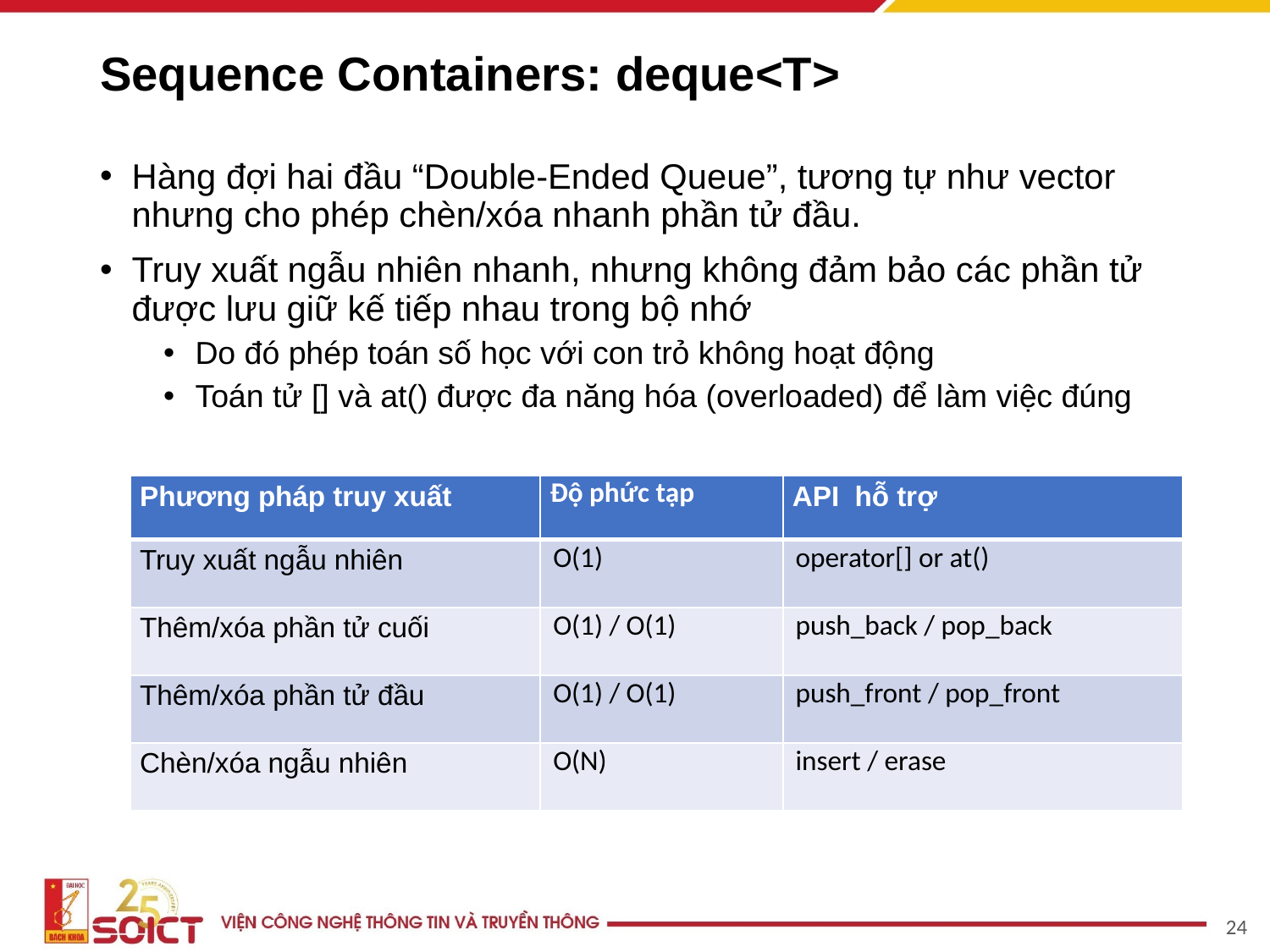

# Sequence Containers: deque<T>
Hàng đợi hai đầu “Double-Ended Queue”, tương tự như vector nhưng cho phép chèn/xóa nhanh phần tử đầu.
Truy xuất ngẫu nhiên nhanh, nhưng không đảm bảo các phần tử được lưu giữ kế tiếp nhau trong bộ nhớ
Do đó phép toán số học với con trỏ không hoạt động
Toán tử [] và at() được đa năng hóa (overloaded) để làm việc đúng
| Phương pháp truy xuất | Độ phức tạp | API hỗ trợ |
| --- | --- | --- |
| Truy xuất ngẫu nhiên | O(1) | operator[] or at() |
| Thêm/xóa phần tử cuối | O(1) / O(1) | push\_back / pop\_back |
| Thêm/xóa phần tử đầu | O(1) / O(1) | push\_front / pop\_front |
| Chèn/xóa ngẫu nhiên | O(N) | insert / erase |
24